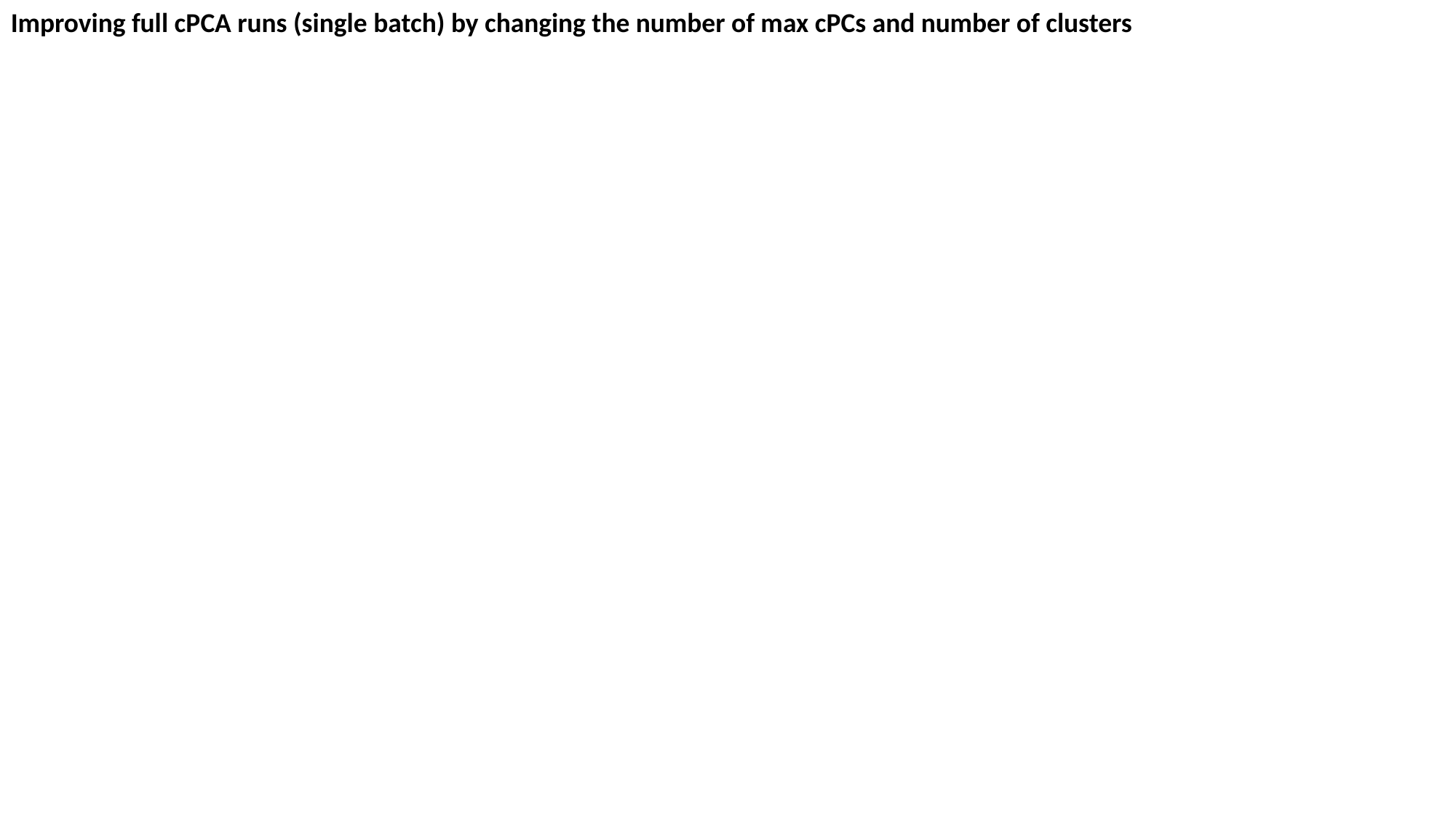

Improving full cPCA runs (single batch) by changing the number of max cPCs and number of clusters